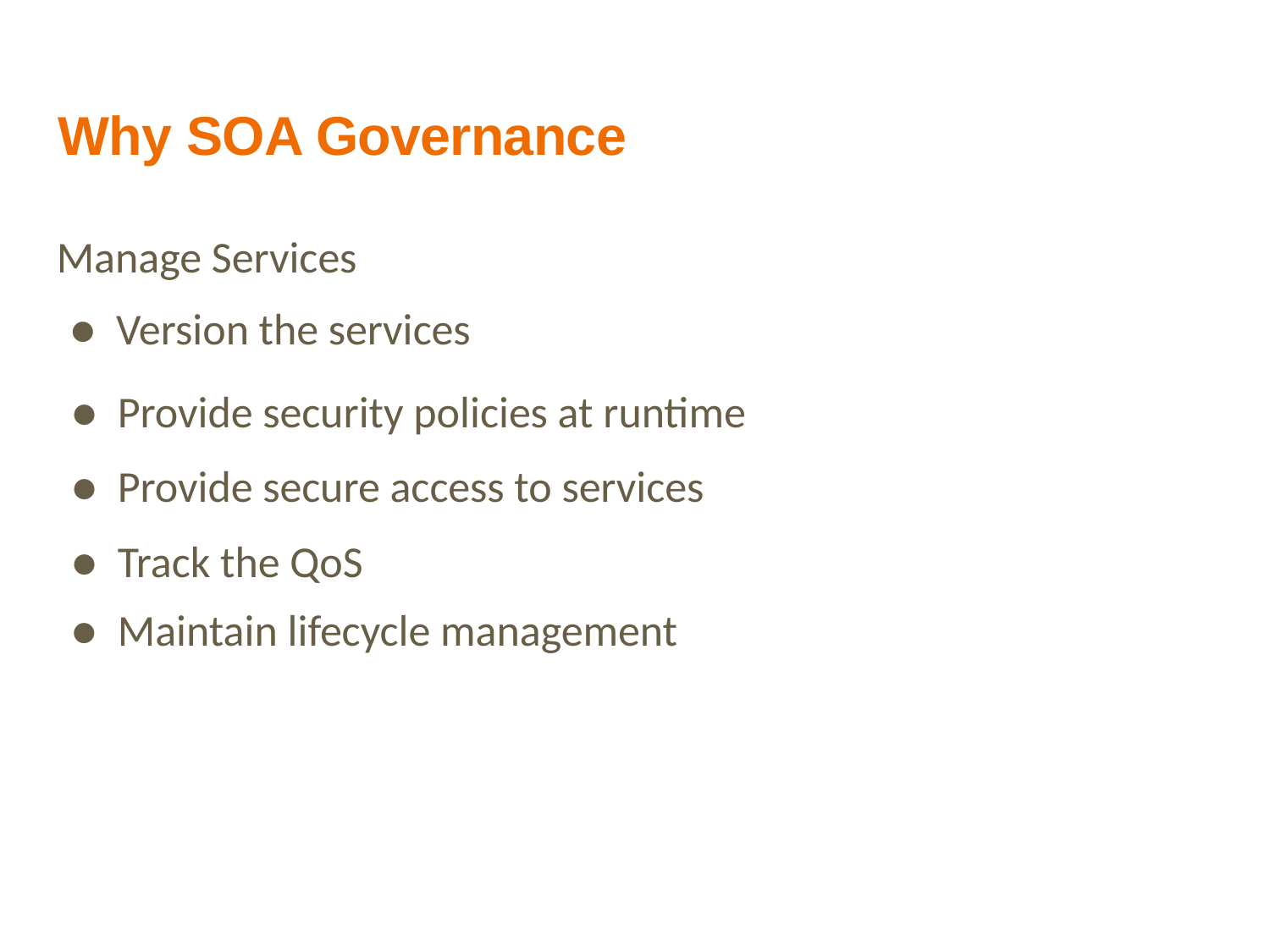

Why SOA Governance

Manage Services

●  Version the services

●  Provide security policies at runtime
●  Provide secure access to services
●  Track the QoS

●  Maintain lifecycle management